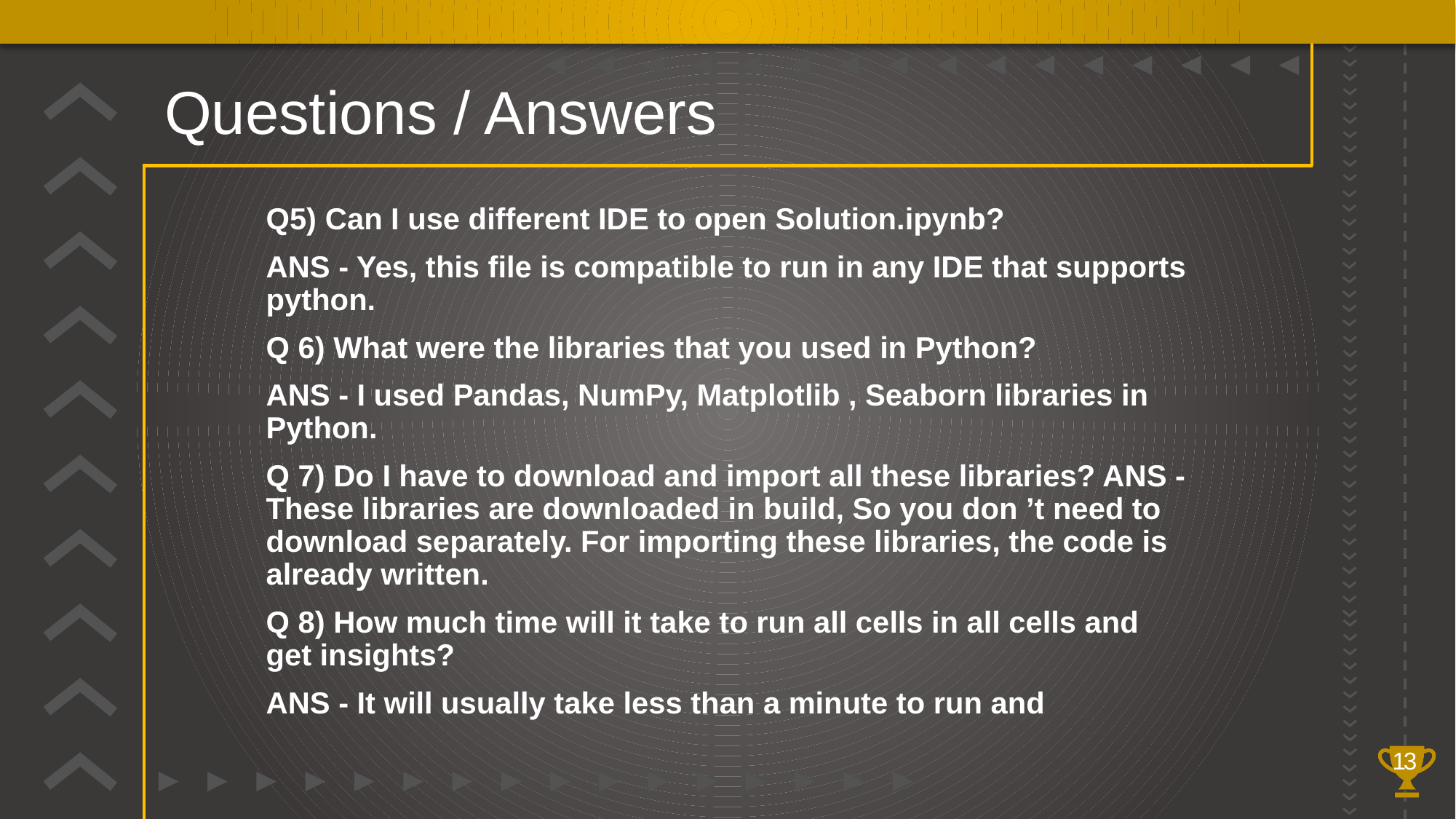

# Questions / Answers
Q5) Can I use different IDE to open Solution.ipynb?
ANS - Yes, this file is compatible to run in any IDE that supports python.
Q 6) What were the libraries that you used in Python?
ANS - I used Pandas, NumPy, Matplotlib , Seaborn libraries in Python.
Q 7) Do I have to download and import all these libraries? ANS - These libraries are downloaded in build, So you don ’t need to download separately. For importing these libraries, the code is already written.
Q 8) How much time will it take to run all cells in all cells and get insights?
ANS - It will usually take less than a minute to run and
13